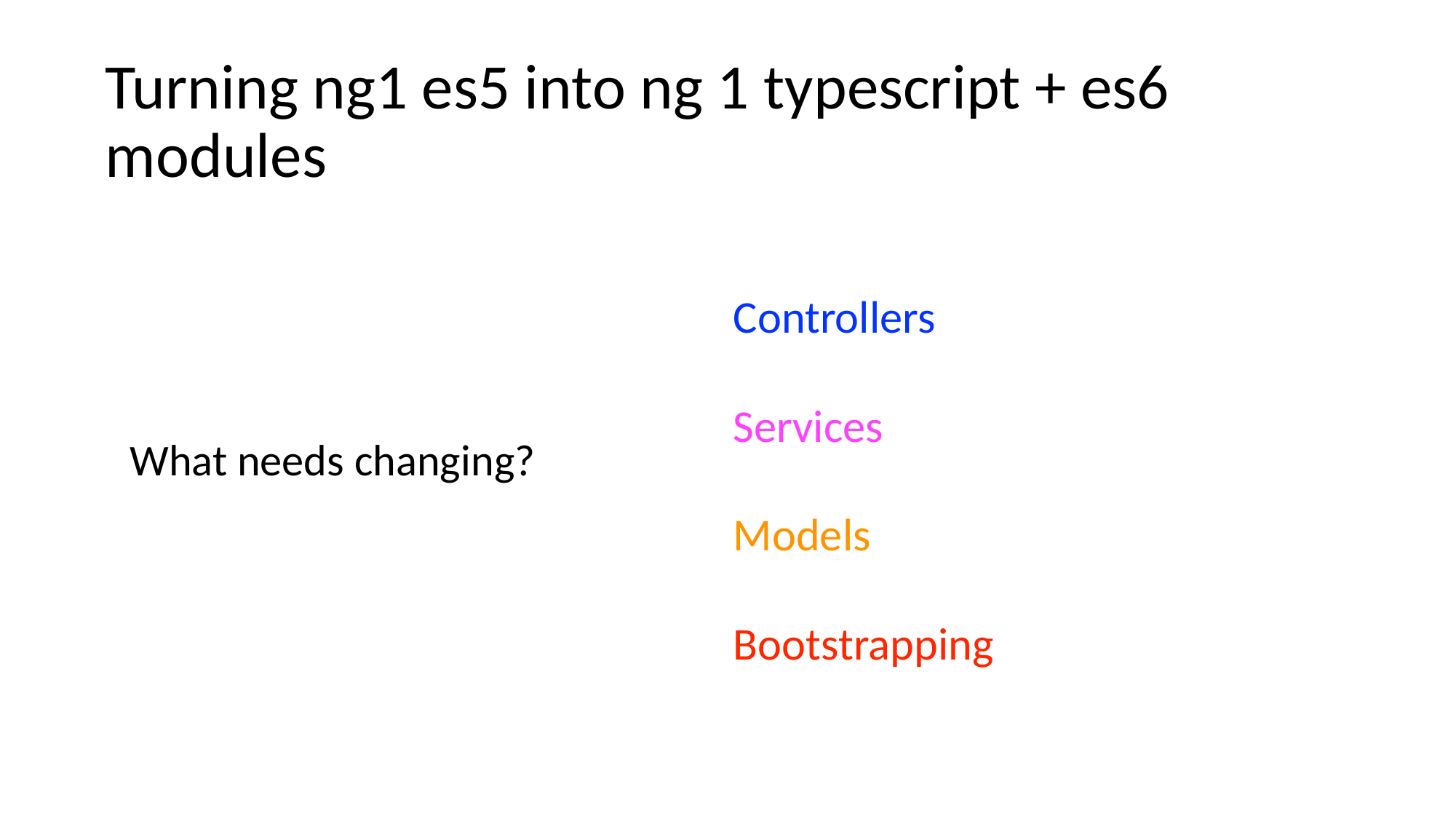

# Turning ng1 es5 into ng 1 typescript + es6 modules
Controllers

Services

Models

Bootstrapping
What needs changing?